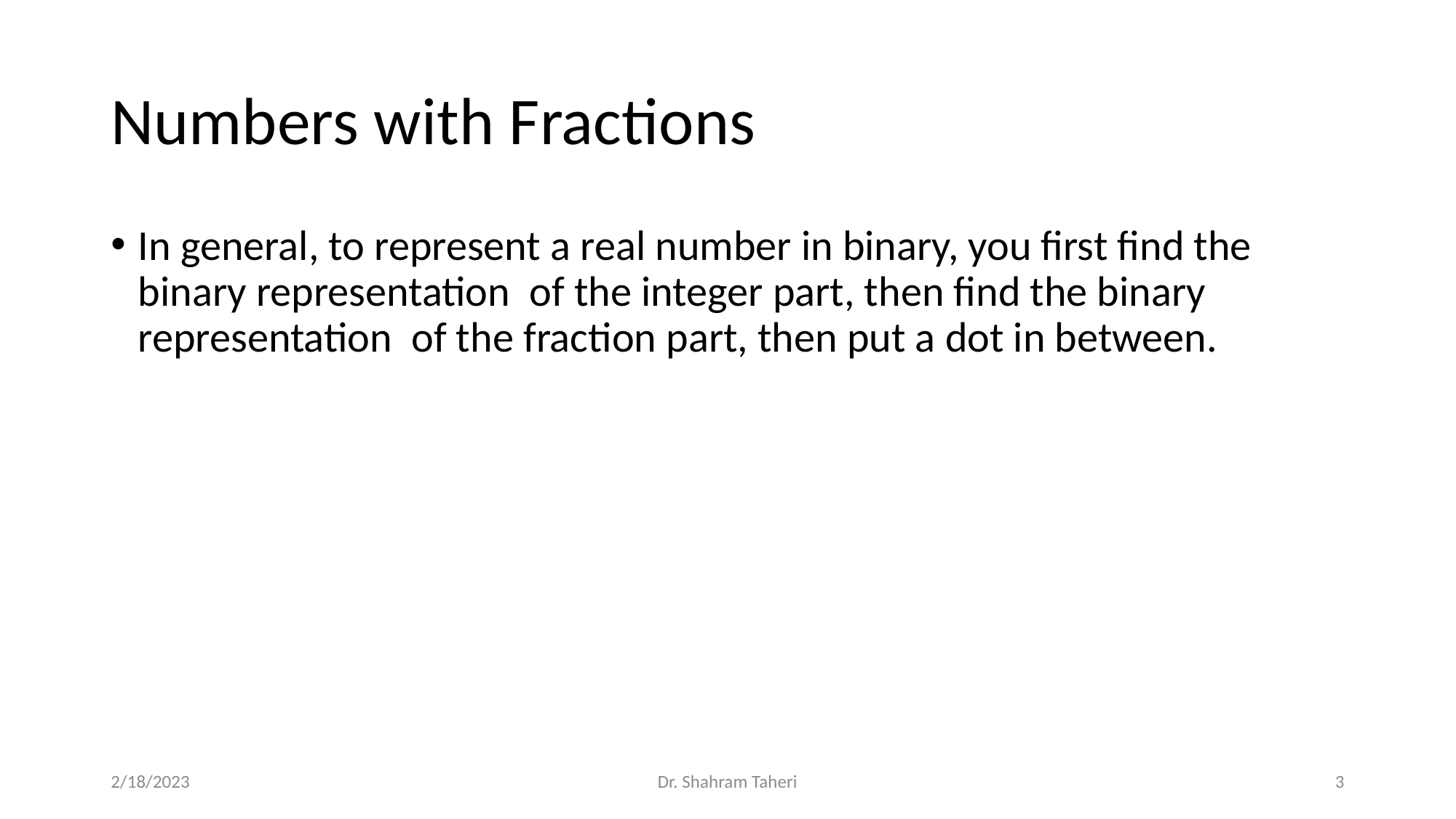

# Numbers with Fractions
In general, to represent a real number in binary, you first find the binary representation  of the integer part, then find the binary representation  of the fraction part, then put a dot in between.
2/18/2023
Dr. Shahram Taheri
3